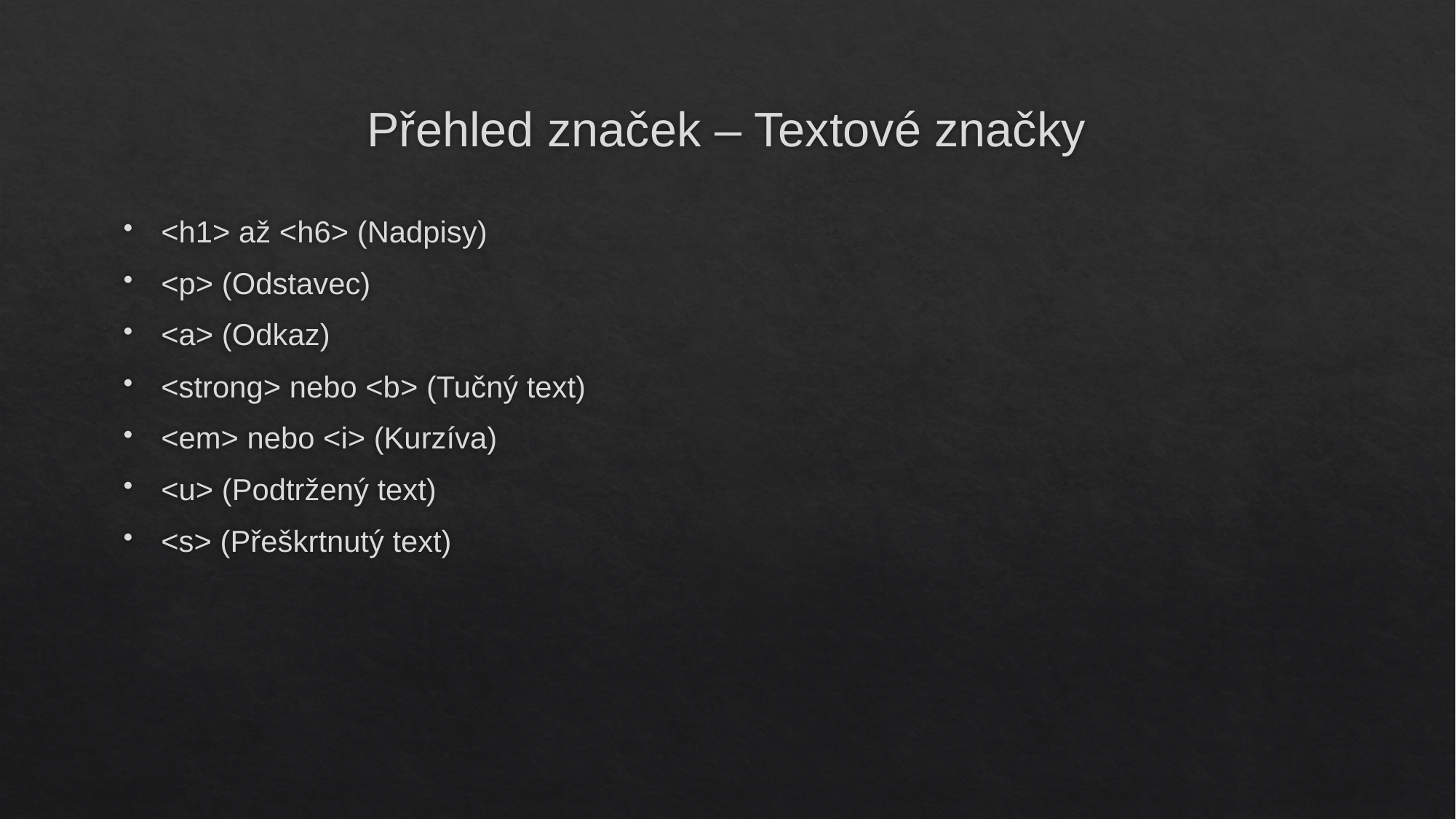

# Přehled značek – Textové značky
<h1> až <h6> (Nadpisy)
<p> (Odstavec)
<a> (Odkaz)
<strong> nebo <b> (Tučný text)
<em> nebo <i> (Kurzíva)
<u> (Podtržený text)
<s> (Přeškrtnutý text)